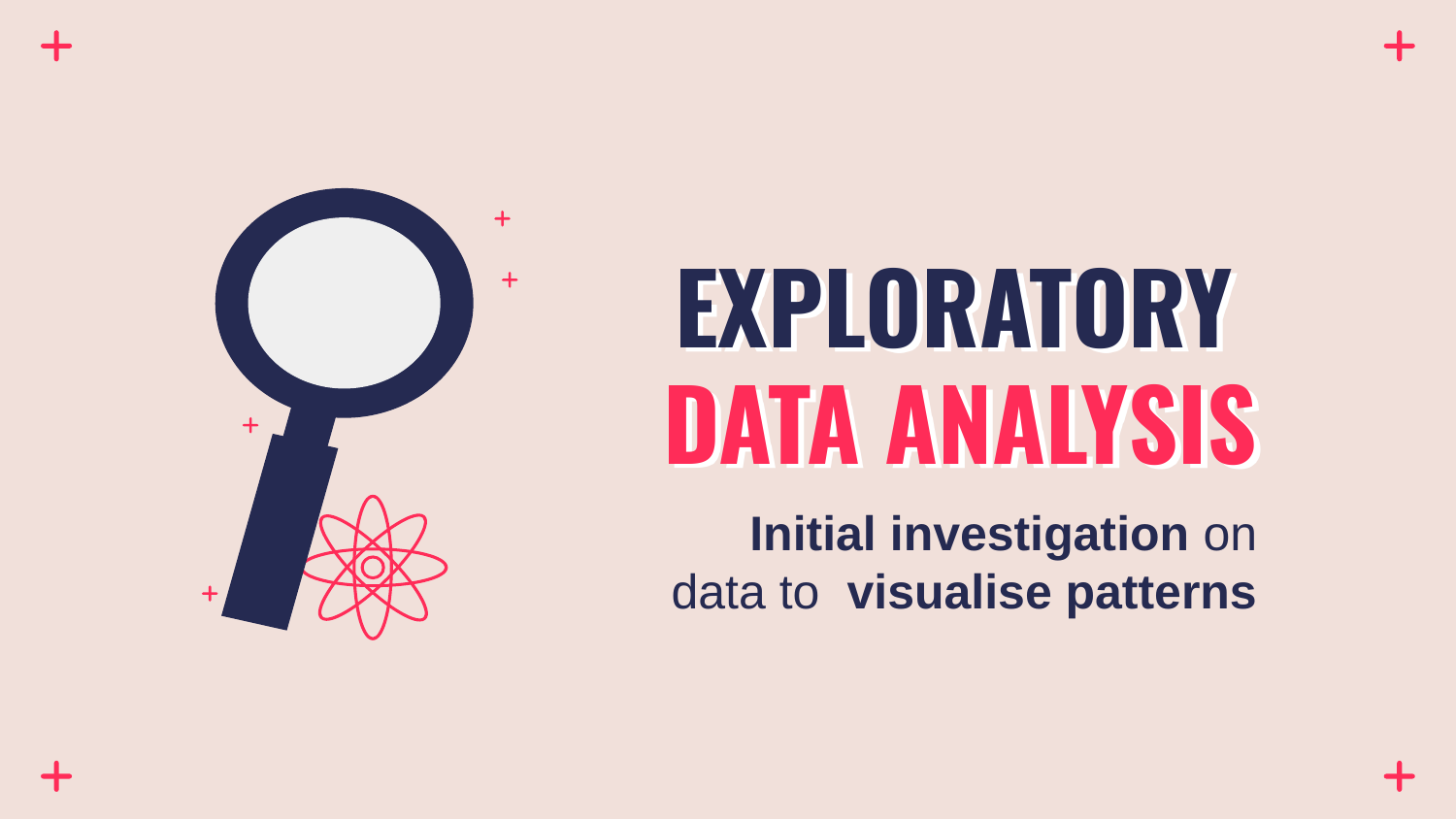

# EXPLORATORY
DATA ANALYSIS

Initial investigation on data to  visualise patterns